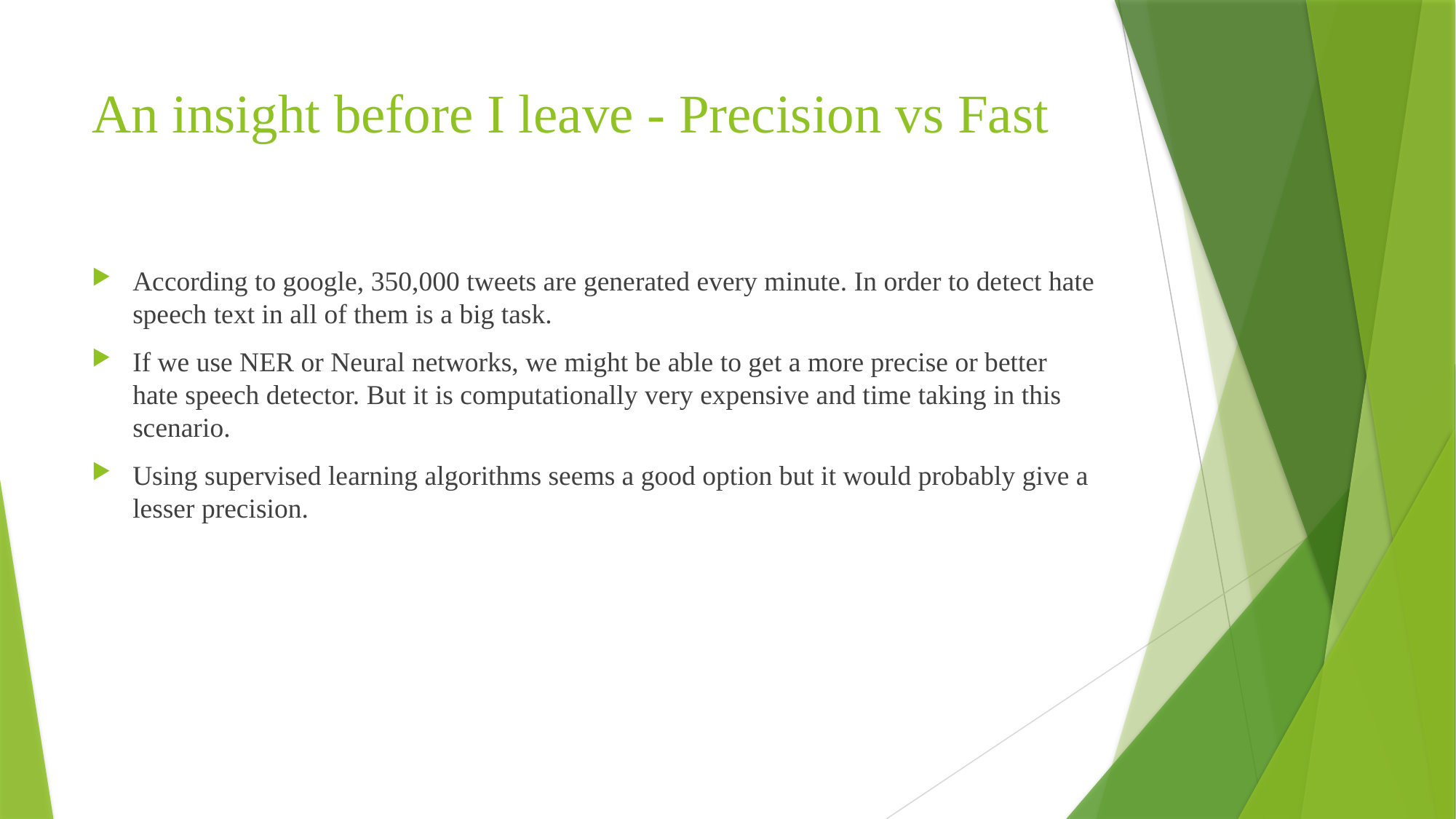

# An insight before I leave - Precision vs Fast
According to google, 350,000 tweets are generated every minute. In order to detect hate speech text in all of them is a big task.
If we use NER or Neural networks, we might be able to get a more precise or better hate speech detector. But it is computationally very expensive and time taking in this scenario.
Using supervised learning algorithms seems a good option but it would probably give a lesser precision.